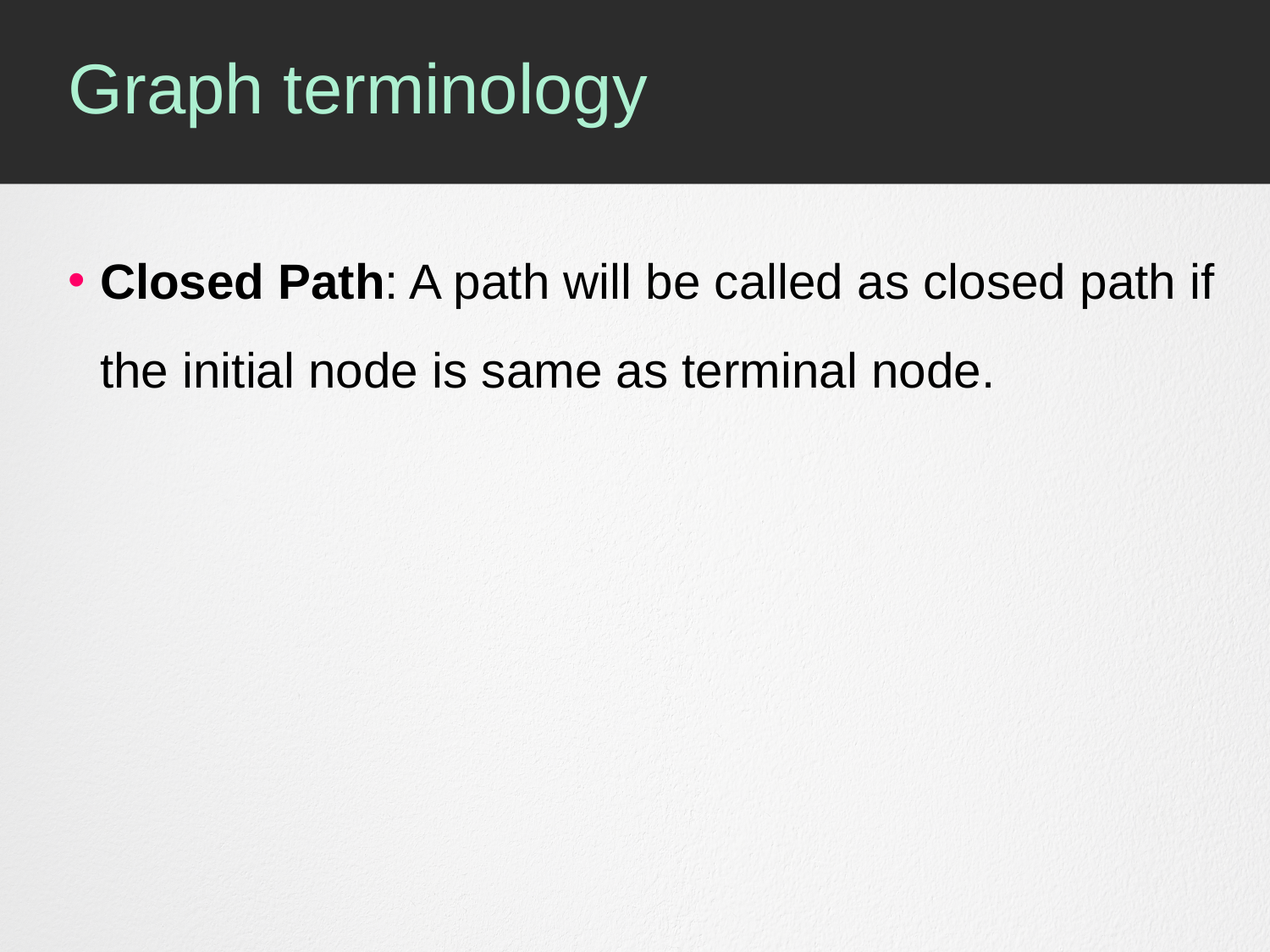

# Graph terminology
Closed Path: A path will be called as closed path if the initial node is same as terminal node.